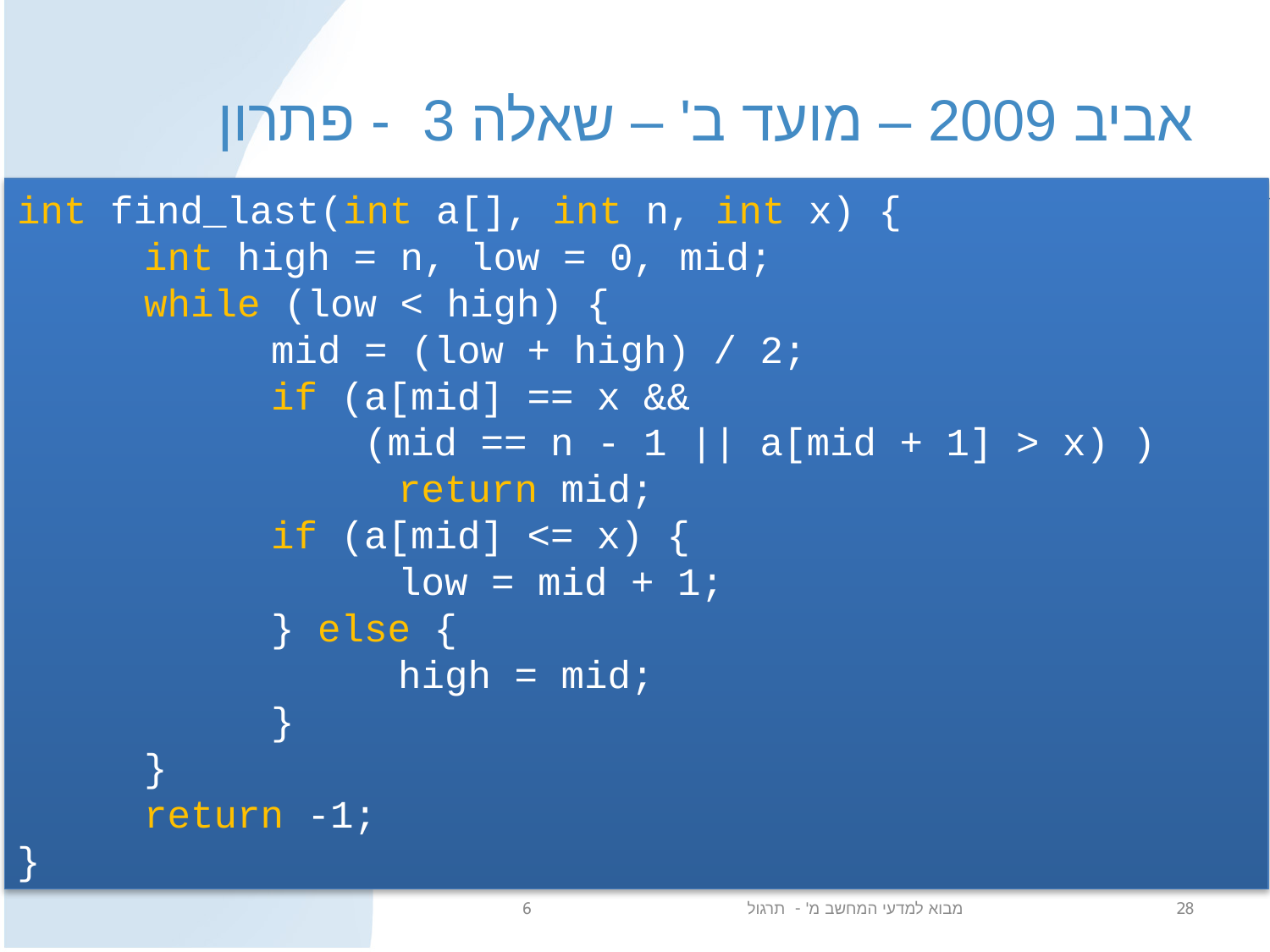

# אביב 2009 – מועד ב' – שאלה 3  - פתרון
int find_last(int a[], int n, int x) {
	int high = n, low = 0, mid;
	while (low < high) {
		mid = (low + high) / 2;
		if (a[mid] == x &&
		    (mid == n - 1 || a[mid + 1] > x) )
			return mid;
		if (a[mid] <= x) {
			low = mid + 1;
		} else {
			high = mid;
		}
	}
	return -1;
}
מבוא למדעי המחשב מ' - תרגול 6
28